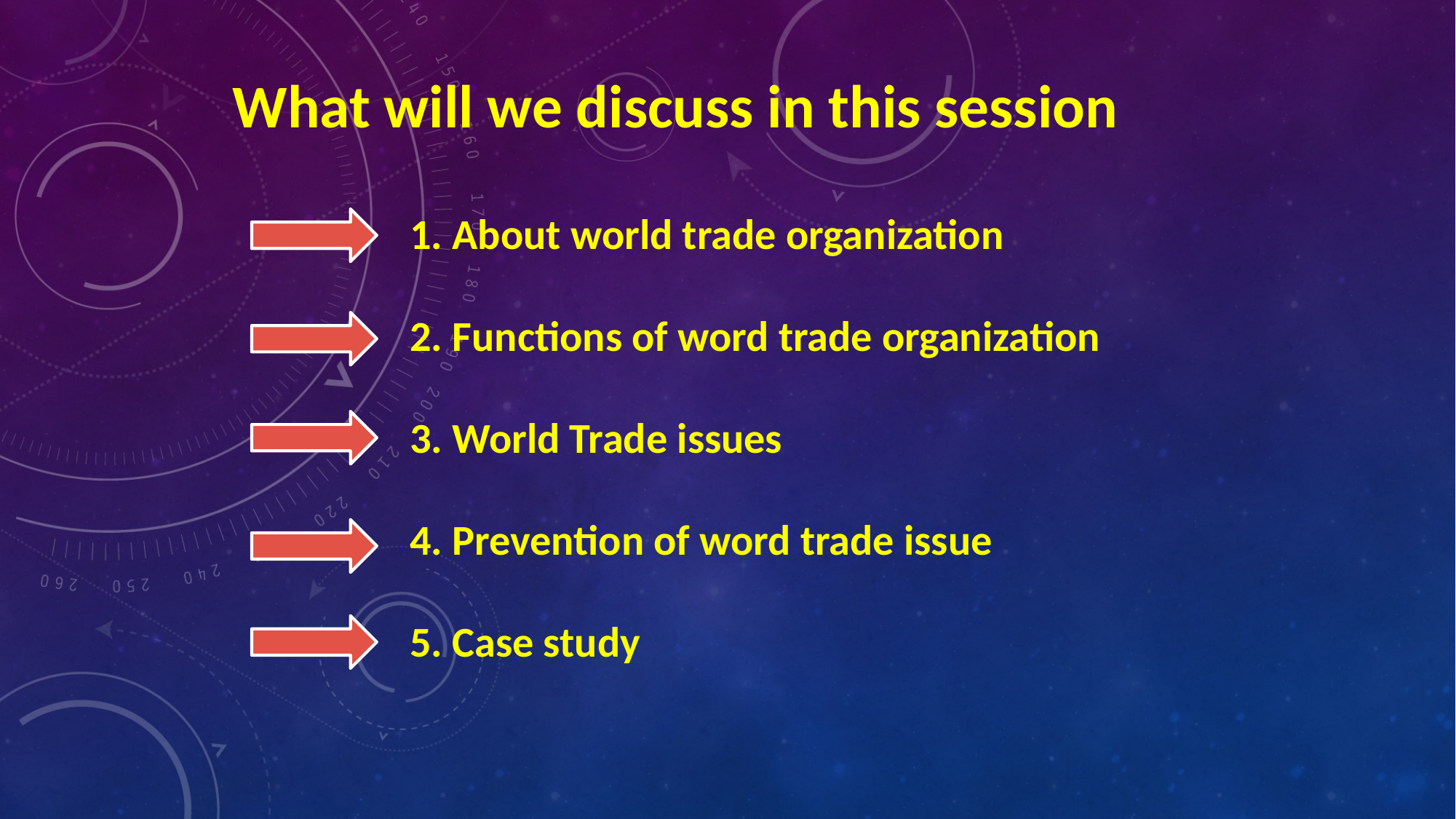

What will we discuss in this session
1. About world trade organization

2. Functions of word trade organization

3. World Trade issues

4. Prevention of word trade issue

5. Case study